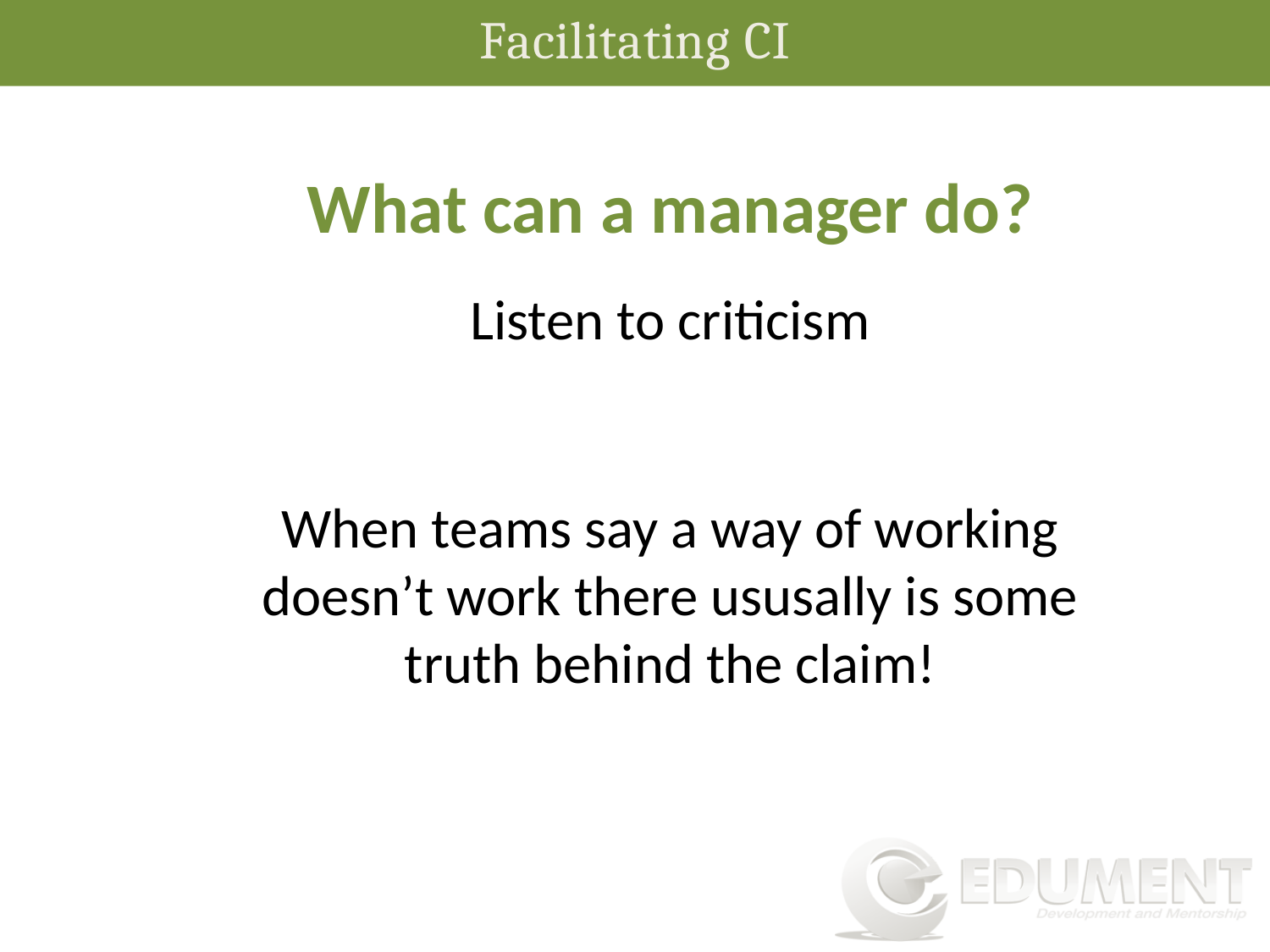

Facilitating CI
What can a manager do?
Listen to criticism

When teams say a way of working doesn’t work there ususally is some truth behind the claim!